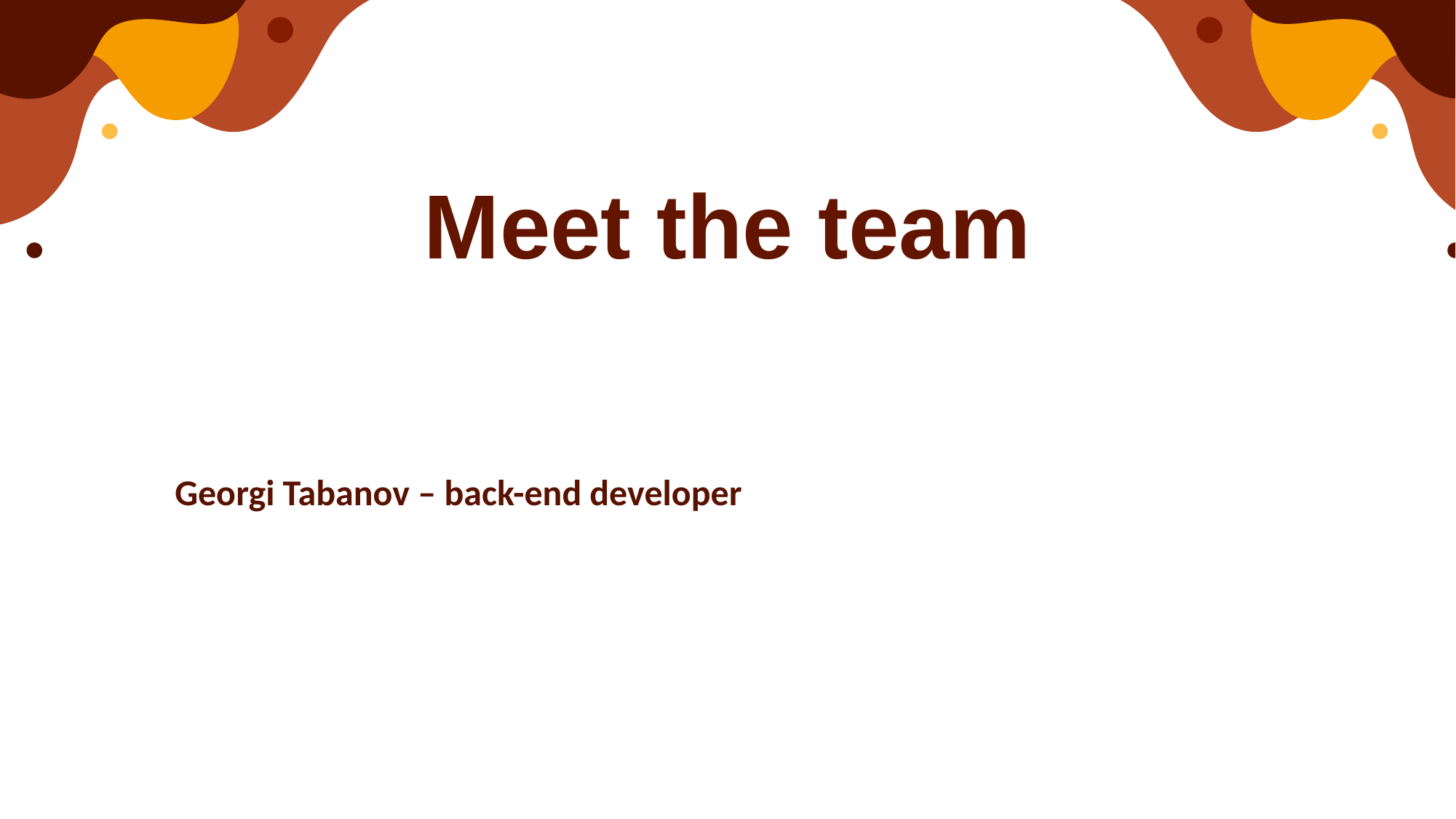

# Meet the team
Georgi Tabanov – back-end developer